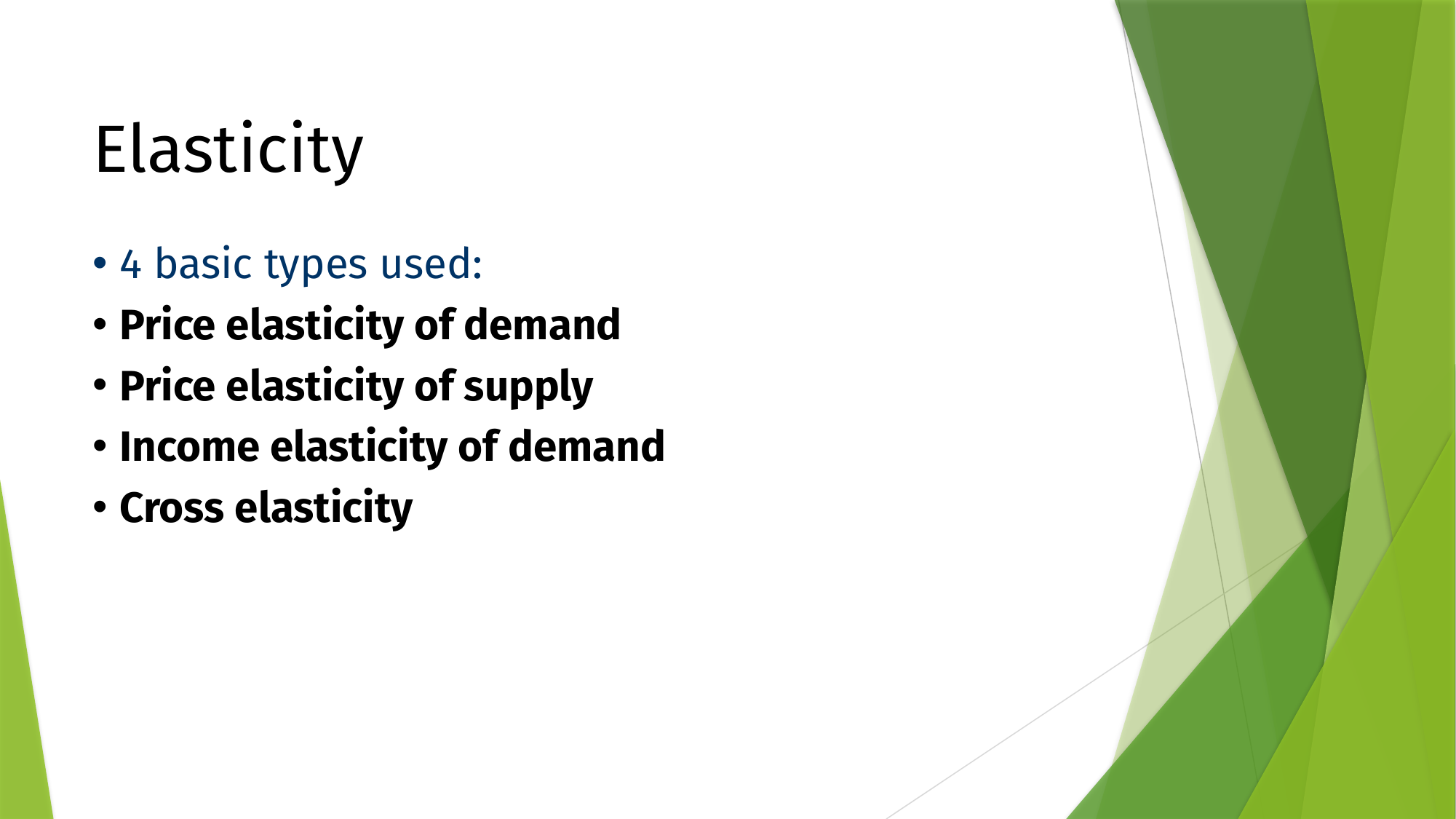

Elasticity
4 basic types used:
Price elasticity of demand
Price elasticity of supply
Income elasticity of demand
Cross elasticity